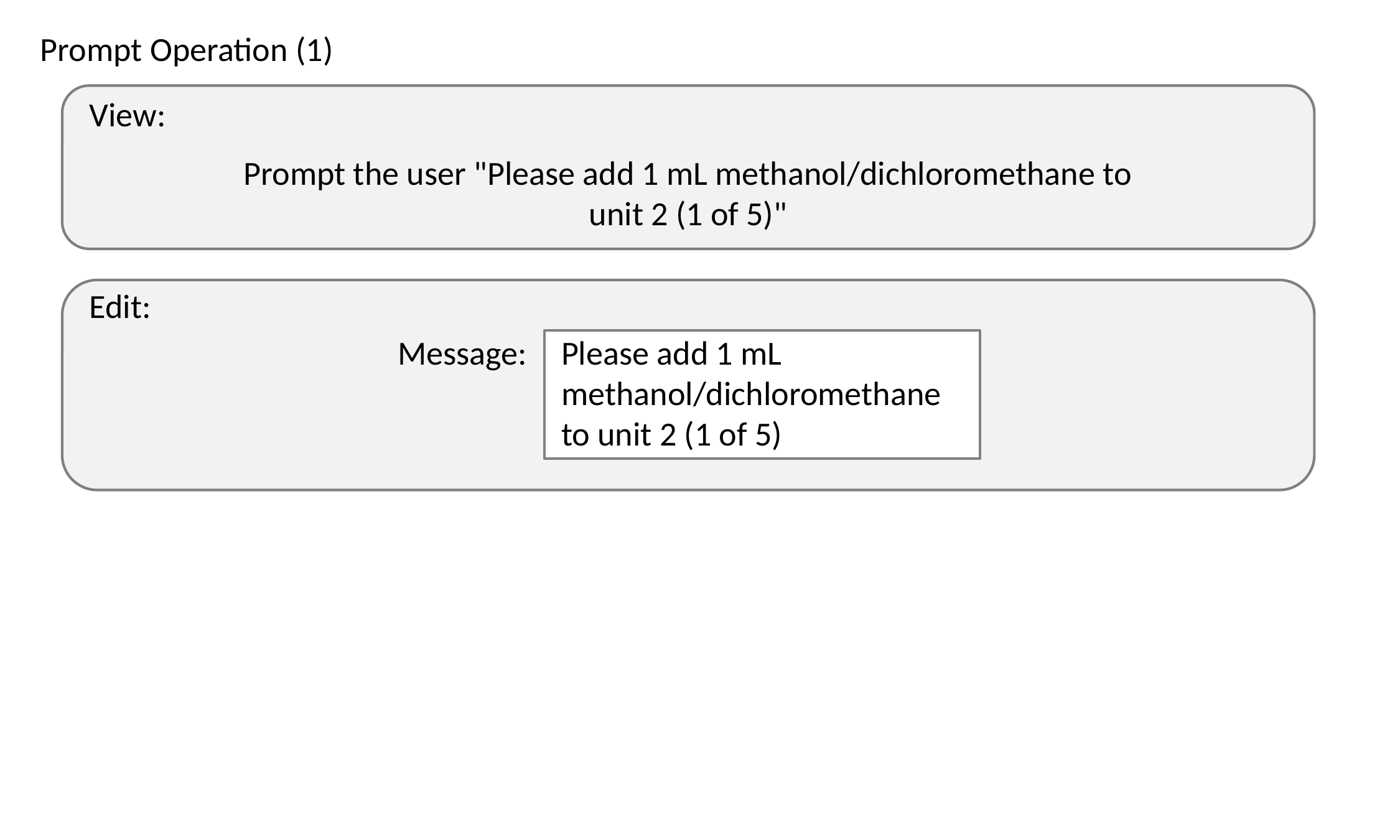

Prompt Operation (1)

View:

Prompt the user "Please add 1 mL methanol/dichloromethane to
unit 2 (1 of 5)"

Edit:
Message:
Please add 1 mL methanol/dichloromethane to unit 2 (1 of 5)